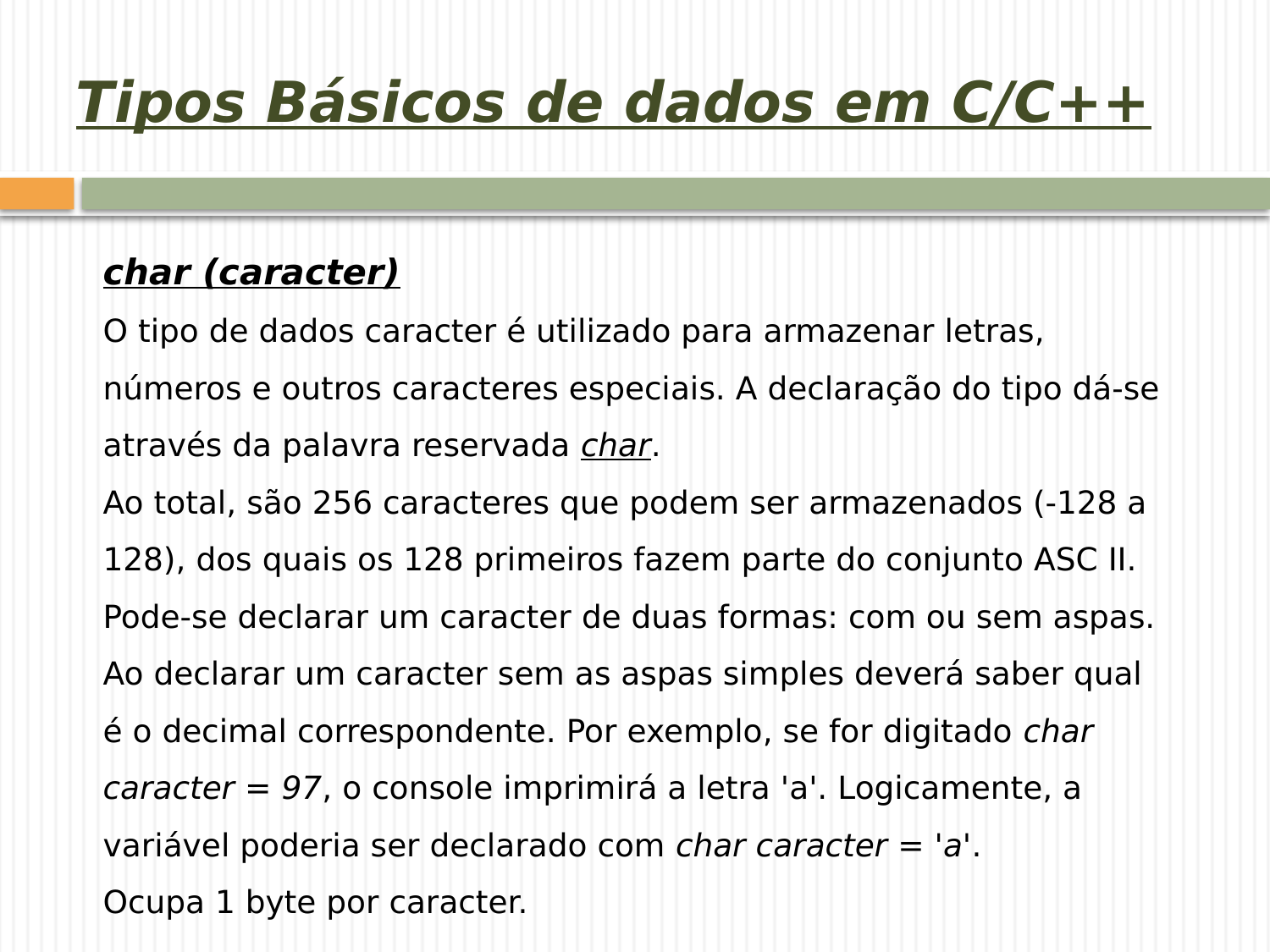

# Tipos Básicos de dados em C/C++
char (caracter)
O tipo de dados caracter é utilizado para armazenar letras, números e outros caracteres especiais. A declaração do tipo dá-se através da palavra reservada char.
Ao total, são 256 caracteres que podem ser armazenados (-128 a 128), dos quais os 128 primeiros fazem parte do conjunto ASC II. Pode-se declarar um caracter de duas formas: com ou sem aspas. Ao declarar um caracter sem as aspas simples deverá saber qual é o decimal correspondente. Por exemplo, se for digitado char caracter = 97, o console imprimirá a letra 'a'. Logicamente, a variável poderia ser declarado com char caracter = 'a'.
Ocupa 1 byte por caracter.